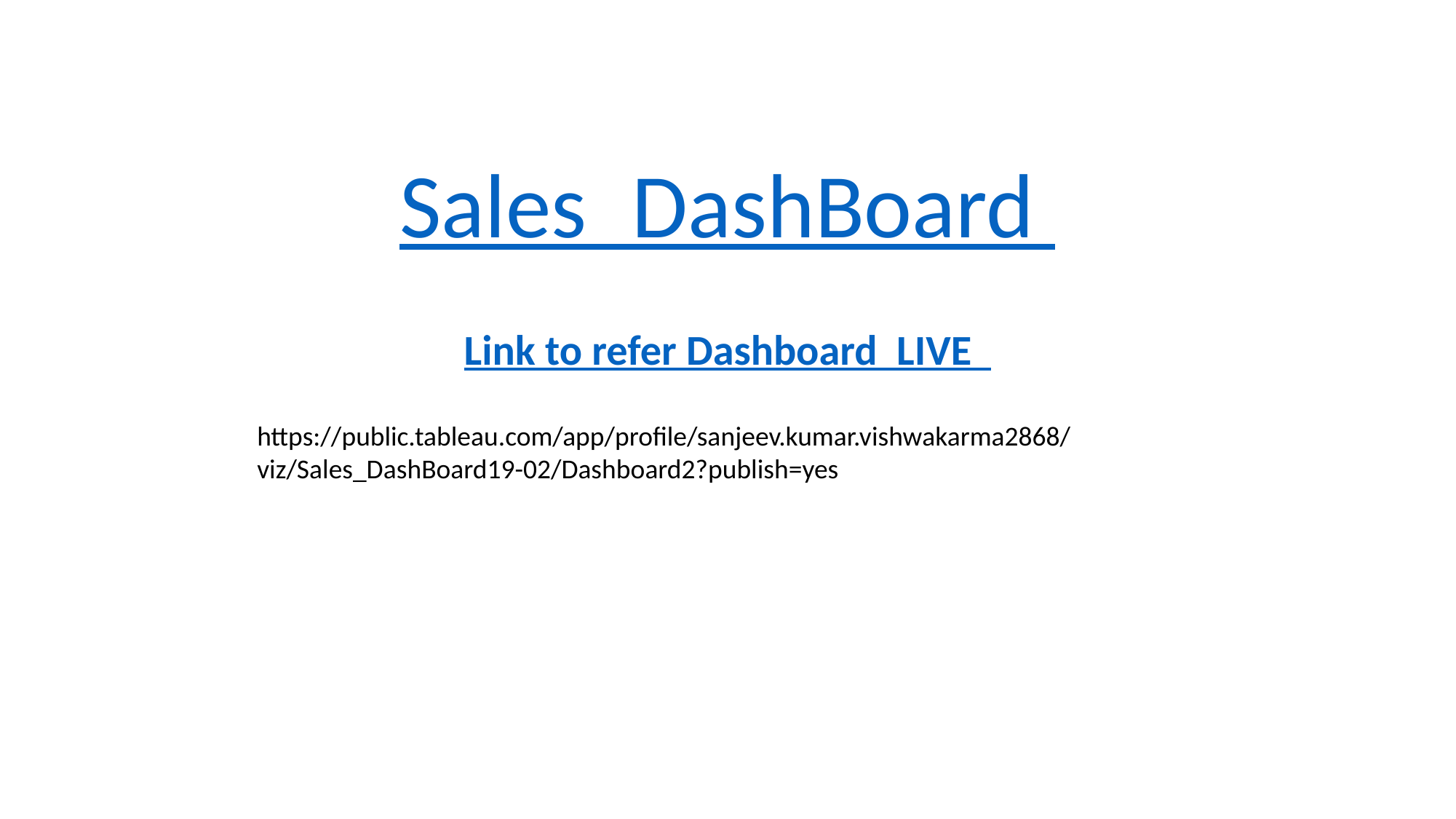

# Sales_DashBoard
Link to refer Dashboard  LIVE
https://public.tableau.com/app/profile/sanjeev.kumar.vishwakarma2868/viz/Sales_DashBoard19-02/Dashboard2?publish=yes